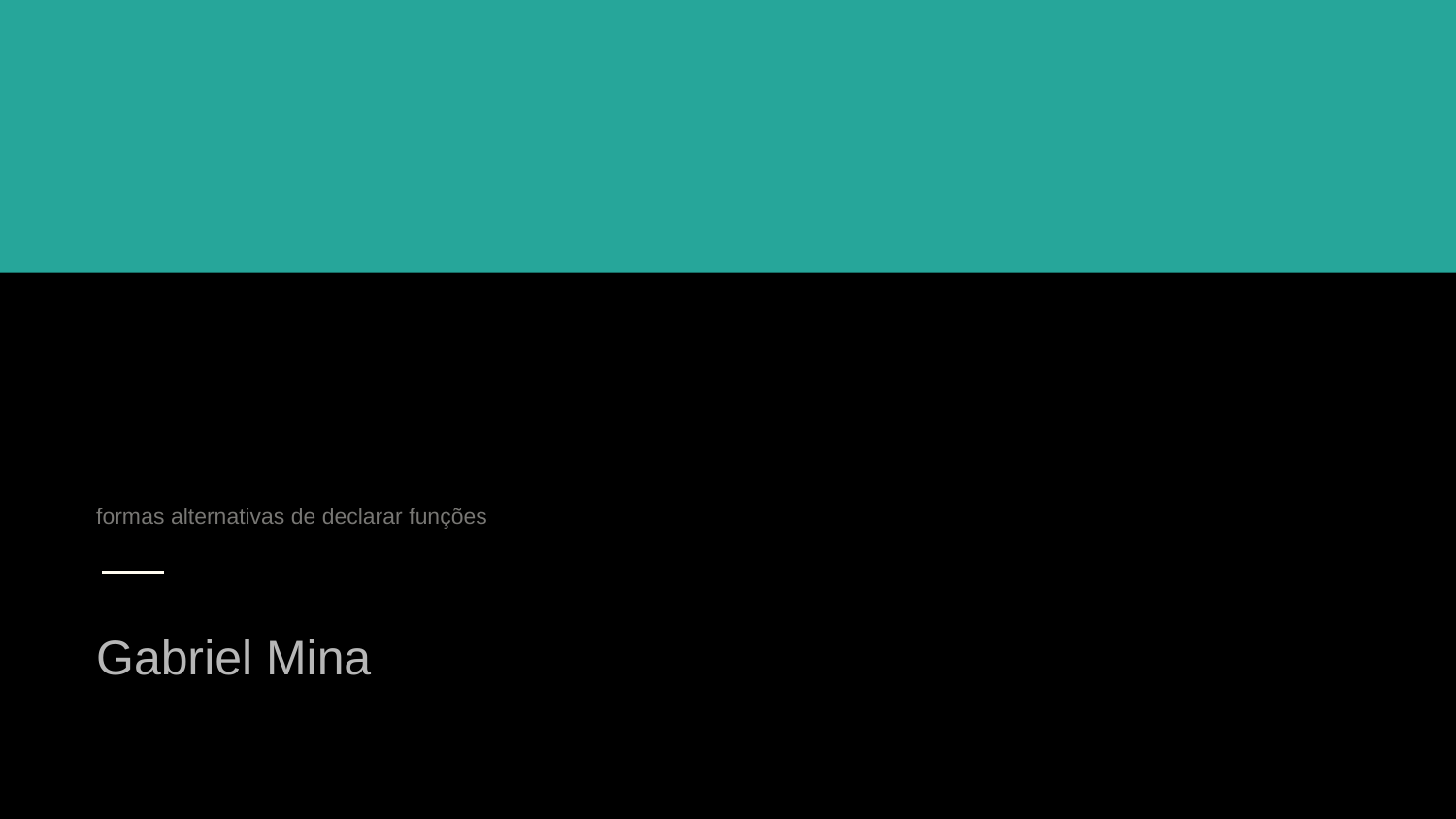

# formas alternativas de declarar funções
Gabriel Mina